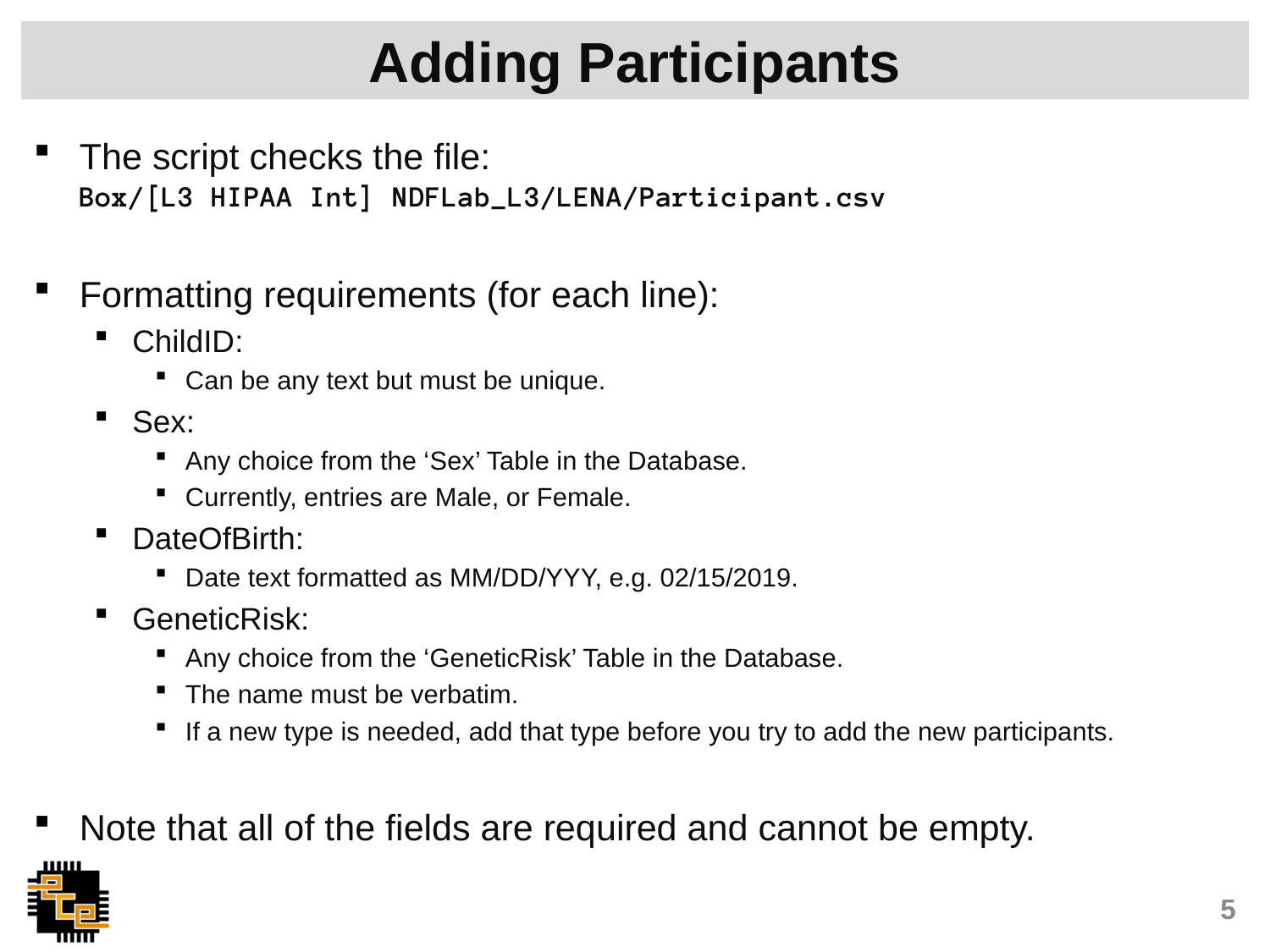

# Adding Participants
The script checks the file:
Box/[L3 HIPAA Int] NDFLab_L3/LENA/Participant.csv

Formatting requirements (for each line):
ChildID:
Can be any text but must be unique.
Sex:
Any choice from the ‘Sex’ Table in the Database.
Currently, entries are Male, or Female.
DateOfBirth:
Date text formatted as MM/DD/YYY, e.g. 02/15/2019.
GeneticRisk:
Any choice from the ‘GeneticRisk’ Table in the Database.
The name must be verbatim.
If a new type is needed, add that type before you try to add the new participants.

Note that all of the fields are required and cannot be empty.
5